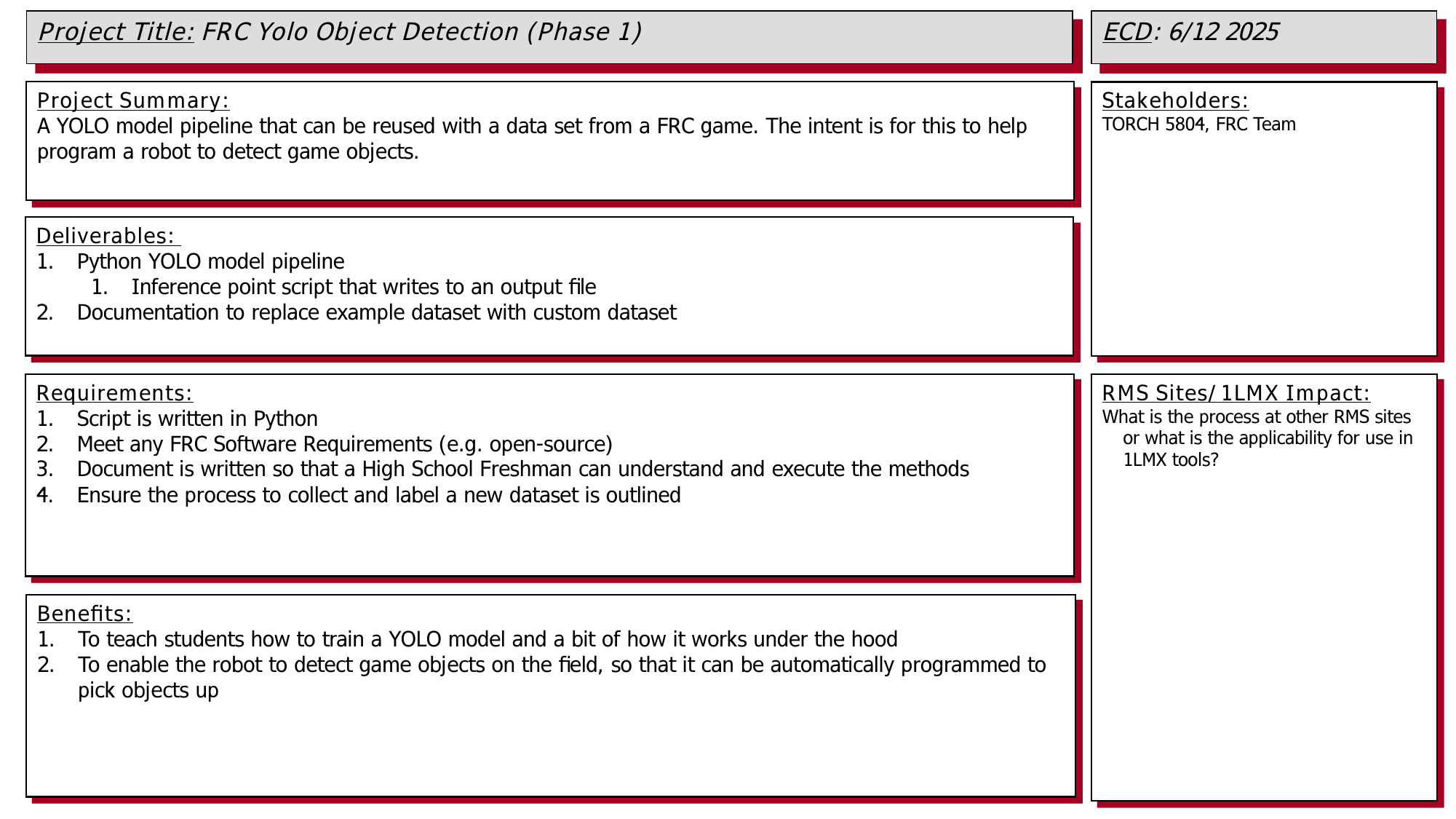

Project Title: FRC Yolo Object Detection (Phase 1)
ECD: 6/12 2025

Project Summary:
A YOLO model pipeline that can be reused with a data set from a FRC game. The intent is for this to help program a robot to detect game objects.

Stakeholders:
TORCH 5804, FRC Team

Deliverables:
Python YOLO model pipeline
Inference point script that writes to an output file
Documentation to replace example dataset with custom dataset

RMS Sites/1LMX Impact:
What is the process at other RMS sites or what is the applicability for use in 1LMX tools?

Requirements:
Script is written in Python
Meet any FRC Software Requirements (e.g. open-source)
Document is written so that a High School Freshman can understand and execute the methods
Ensure the process to collect and label a new dataset is outlined

Benefits:
To teach students how to train a YOLO model and a bit of how it works under the hood
To enable the robot to detect game objects on the field, so that it can be automatically programmed to pick objects up